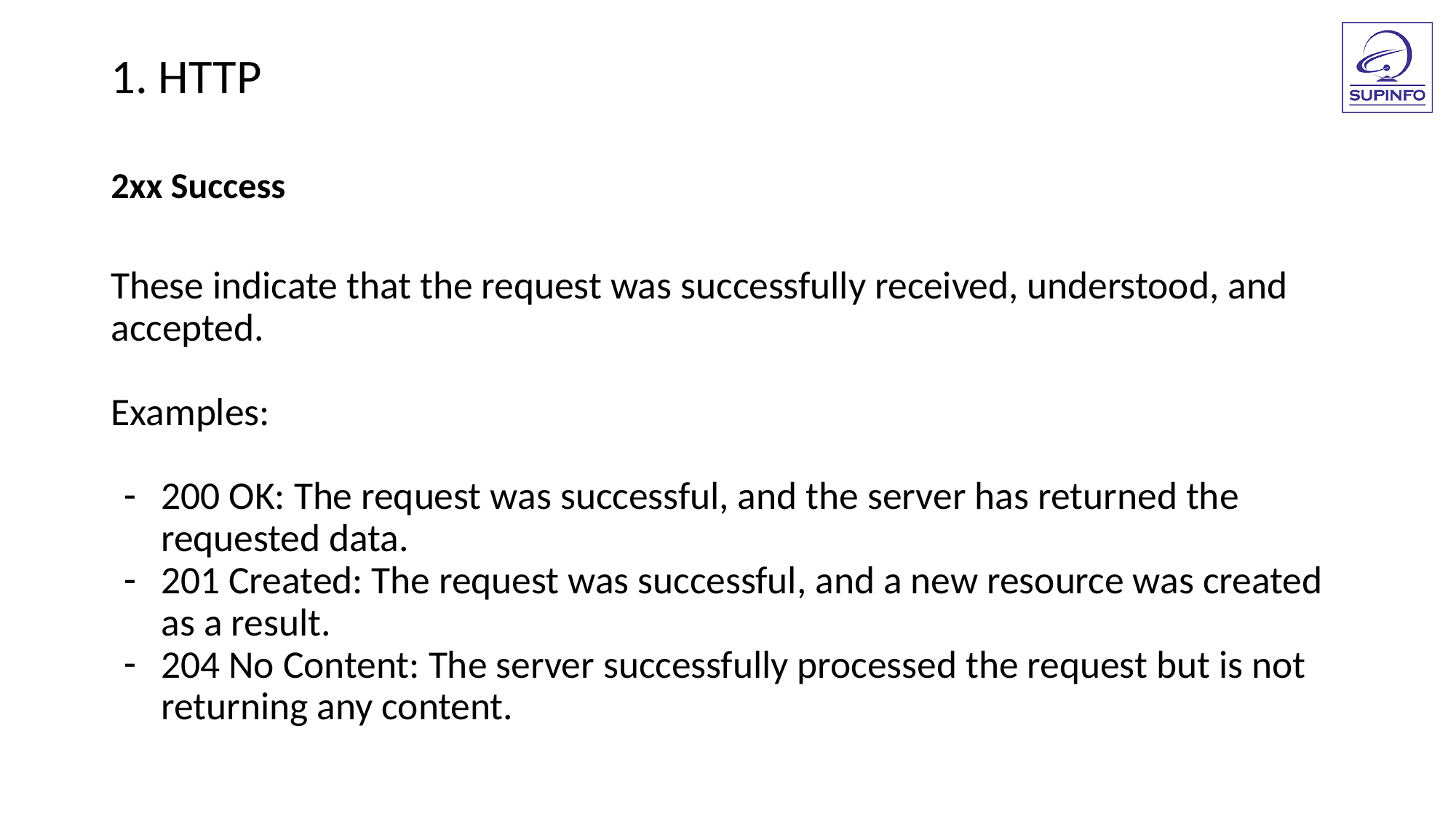

1. HTTP
2xx Success
These indicate that the request was successfully received, understood, and accepted.

Examples:

200 OK: The request was successful, and the server has returned the requested data.
201 Created: The request was successful, and a new resource was created as a result.
204 No Content: The server successfully processed the request but is not returning any content.